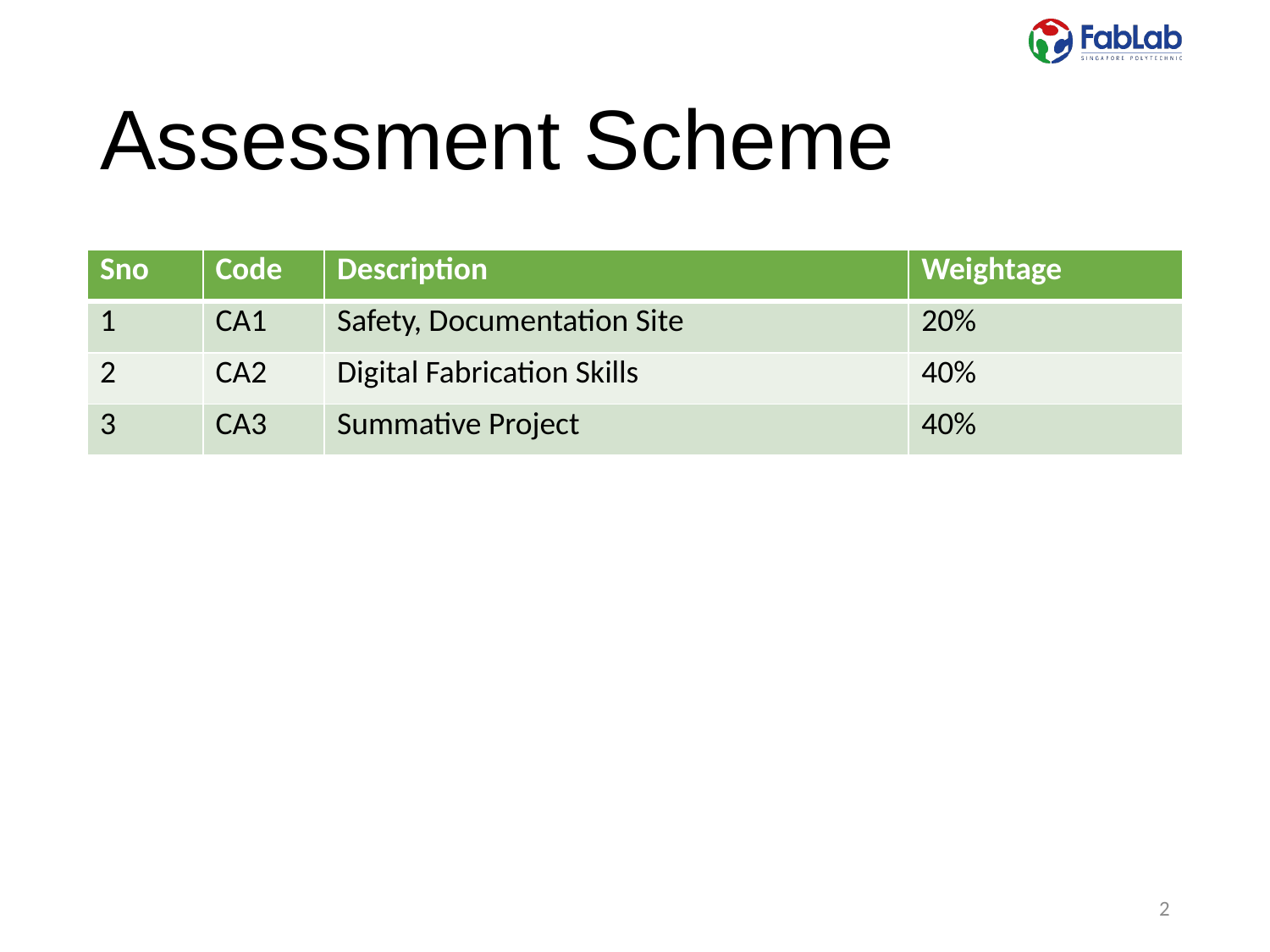

# Assessment Scheme
| Sno | Code | Description | Weightage |
| --- | --- | --- | --- |
| 1 | CA1 | Safety, Documentation Site | 20% |
| 2 | CA2 | Digital Fabrication Skills | 40% |
| 3 | CA3 | Summative Project | 40% |
2